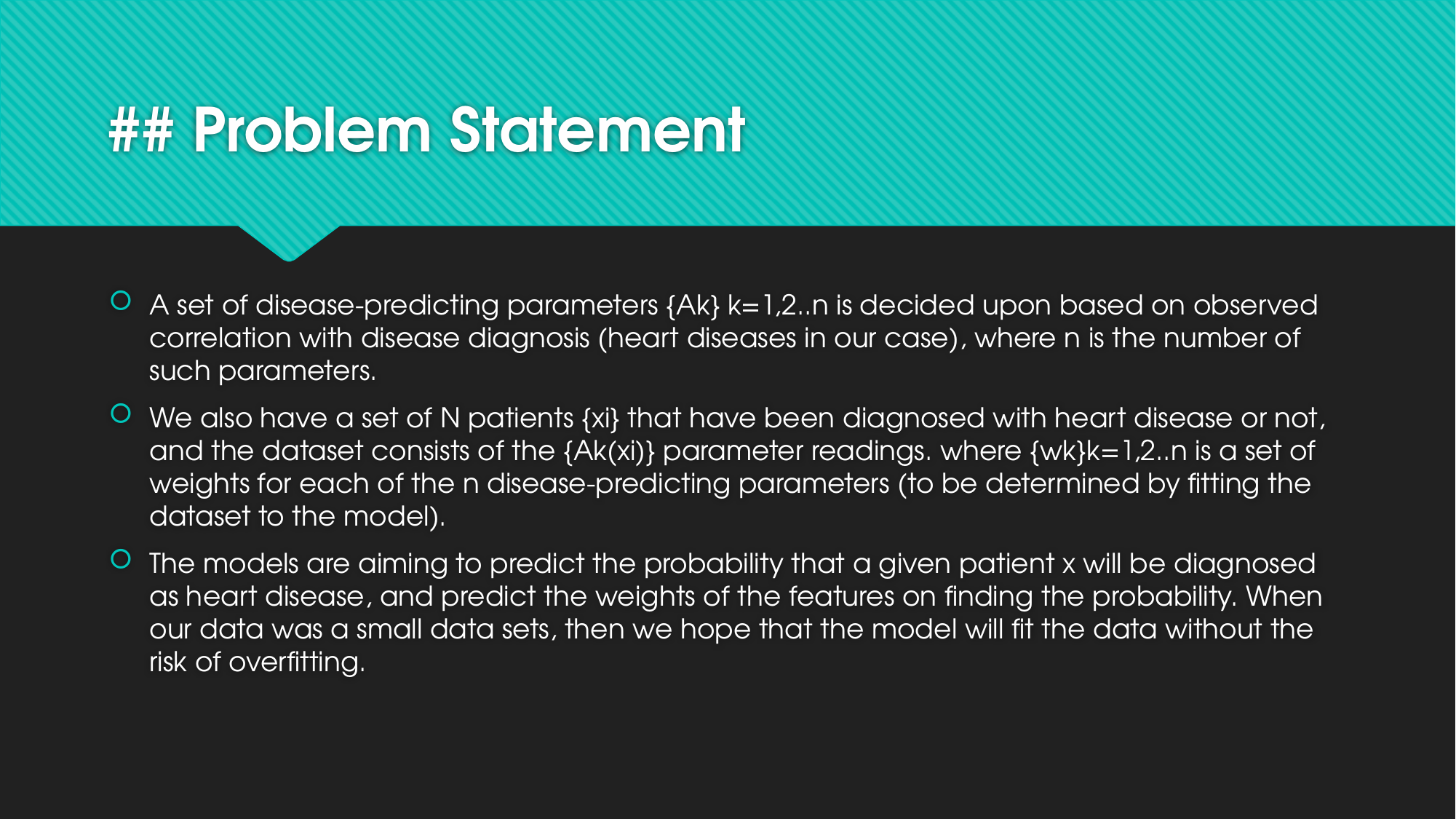

# ## Problem Statement
A set of disease-predicting parameters {Ak} k=1,2..n is decided upon based on observed correlation with disease diagnosis (heart diseases in our case), where n is the number of such parameters.
We also have a set of N patients {xi} that have been diagnosed with heart disease or not, and the dataset consists of the {Ak(xi)} parameter readings. where {wk}k=1,2..n is a set of weights for each of the n disease-predicting parameters (to be determined by fitting the dataset to the model).
The models are aiming to predict the probability that a given patient x will be diagnosed as heart disease, and predict the weights of the features on finding the probability. When our data was a small data sets, then we hope that the model will fit the data without the risk of overfitting.